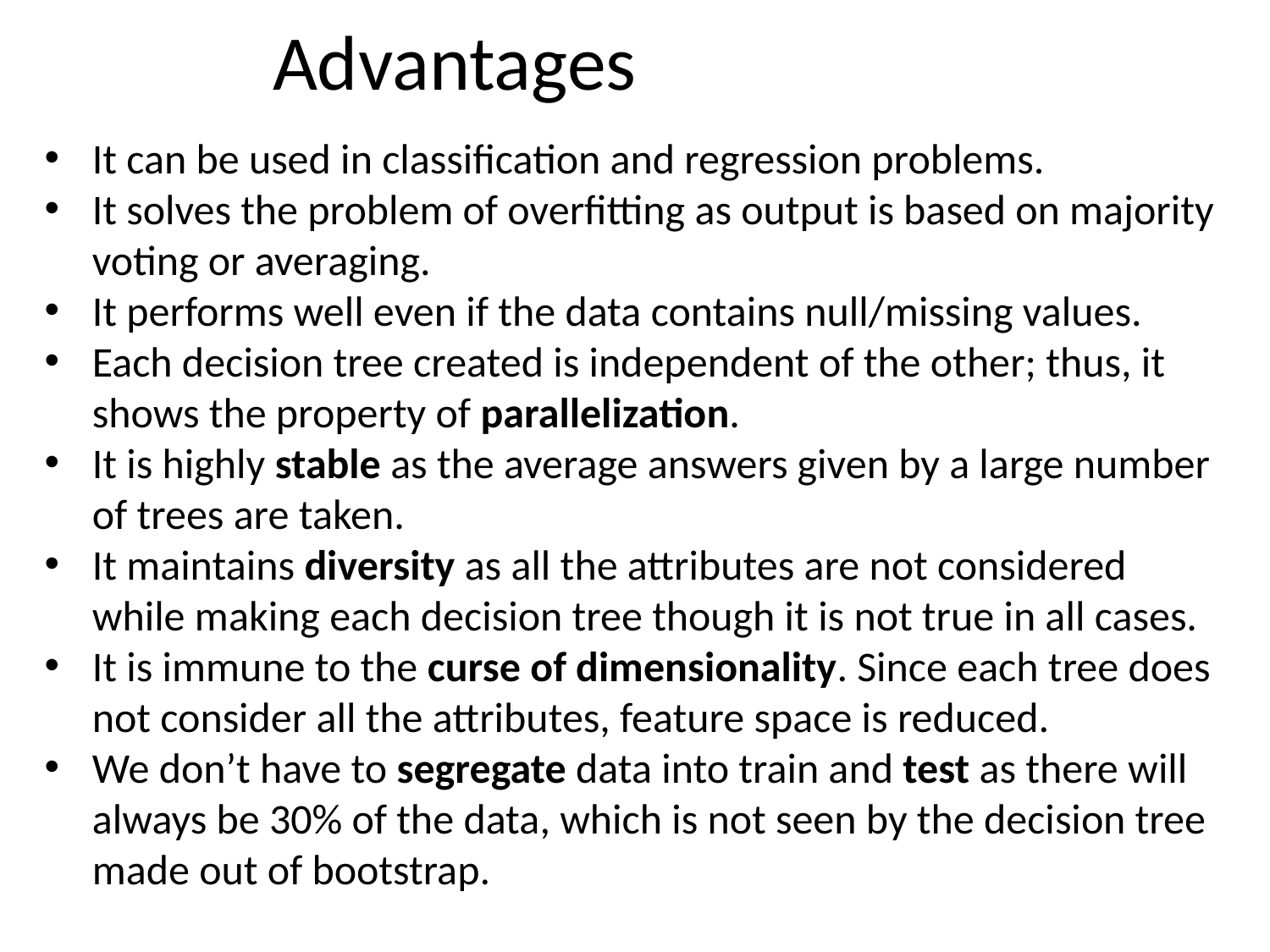

# Advantages
It can be used in classification and regression problems.
It solves the problem of overfitting as output is based on majority voting or averaging.
It performs well even if the data contains null/missing values.
Each decision tree created is independent of the other; thus, it shows the property of parallelization.
It is highly stable as the average answers given by a large number of trees are taken.
It maintains diversity as all the attributes are not considered while making each decision tree though it is not true in all cases.
It is immune to the curse of dimensionality. Since each tree does not consider all the attributes, feature space is reduced.
We don’t have to segregate data into train and test as there will always be 30% of the data, which is not seen by the decision tree made out of bootstrap.